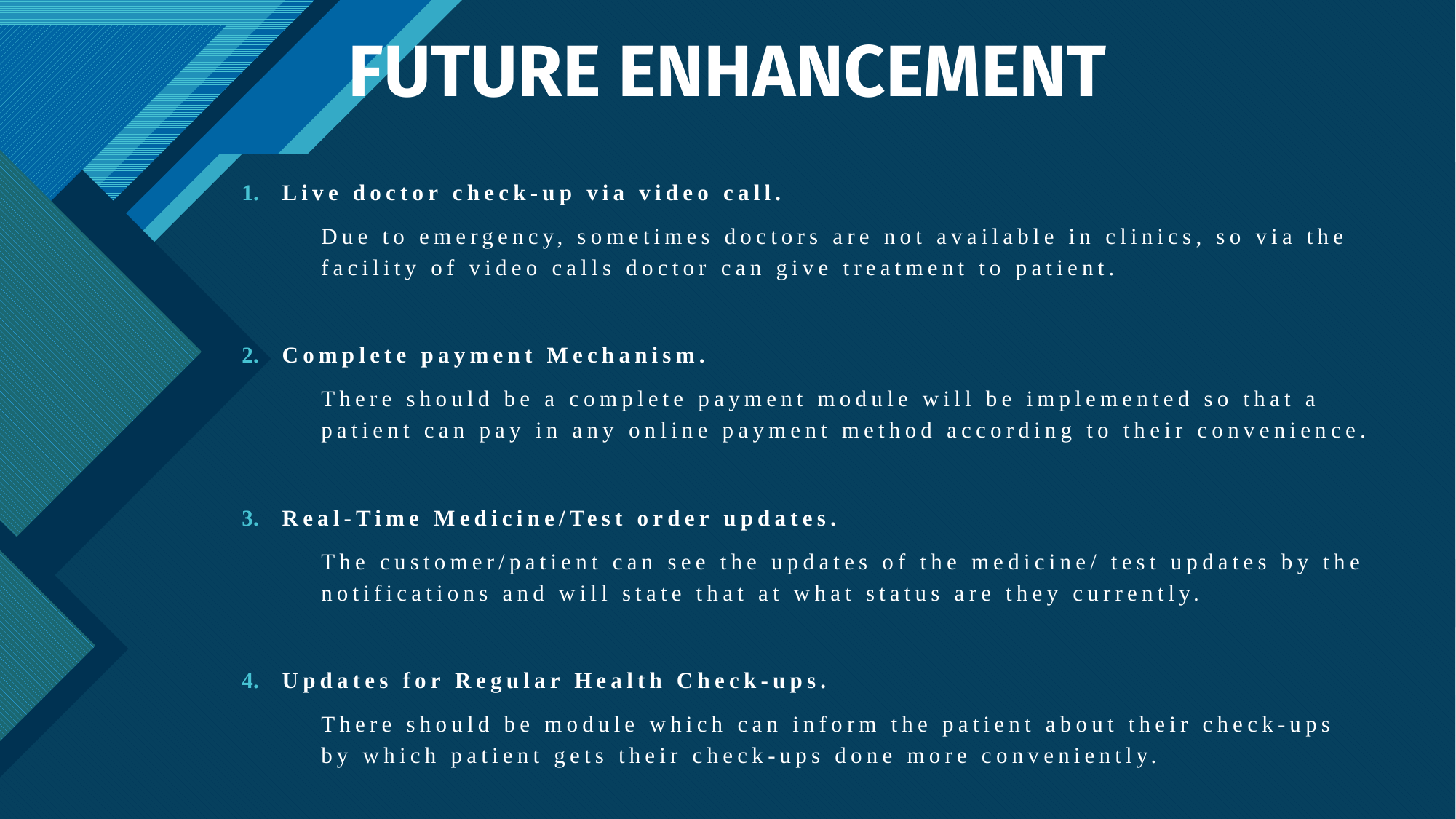

# FUTURE ENHANCEMENT
Live doctor check-up via video call.
	Due to emergency, sometimes doctors are not available in clinics, so via the facility of video calls doctor can give treatment to patient.

Complete payment Mechanism.
	There should be a complete payment module will be implemented so that a patient can pay in any online payment method according to their convenience.

Real-Time Medicine/Test order updates.
	The customer/patient can see the updates of the medicine/ test updates by the notifications and will state that at what status are they currently.

Updates for Regular Health Check-ups.
	There should be module which can inform the patient about their check-ups by which patient gets their check-ups done more conveniently.